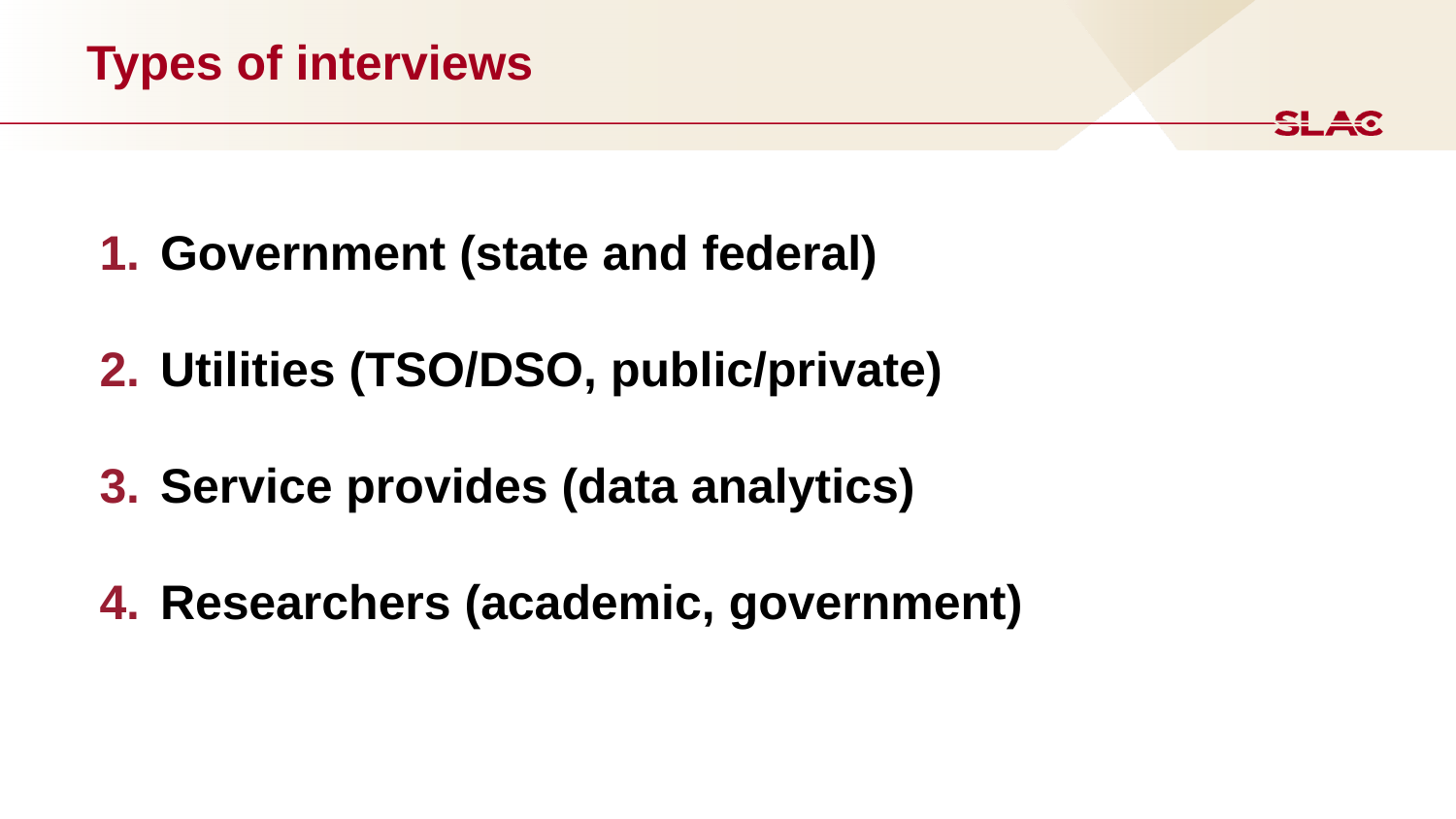

# Types of interviews
Government (state and federal)
Utilities (TSO/DSO, public/private)
Service provides (data analytics)
Researchers (academic, government)